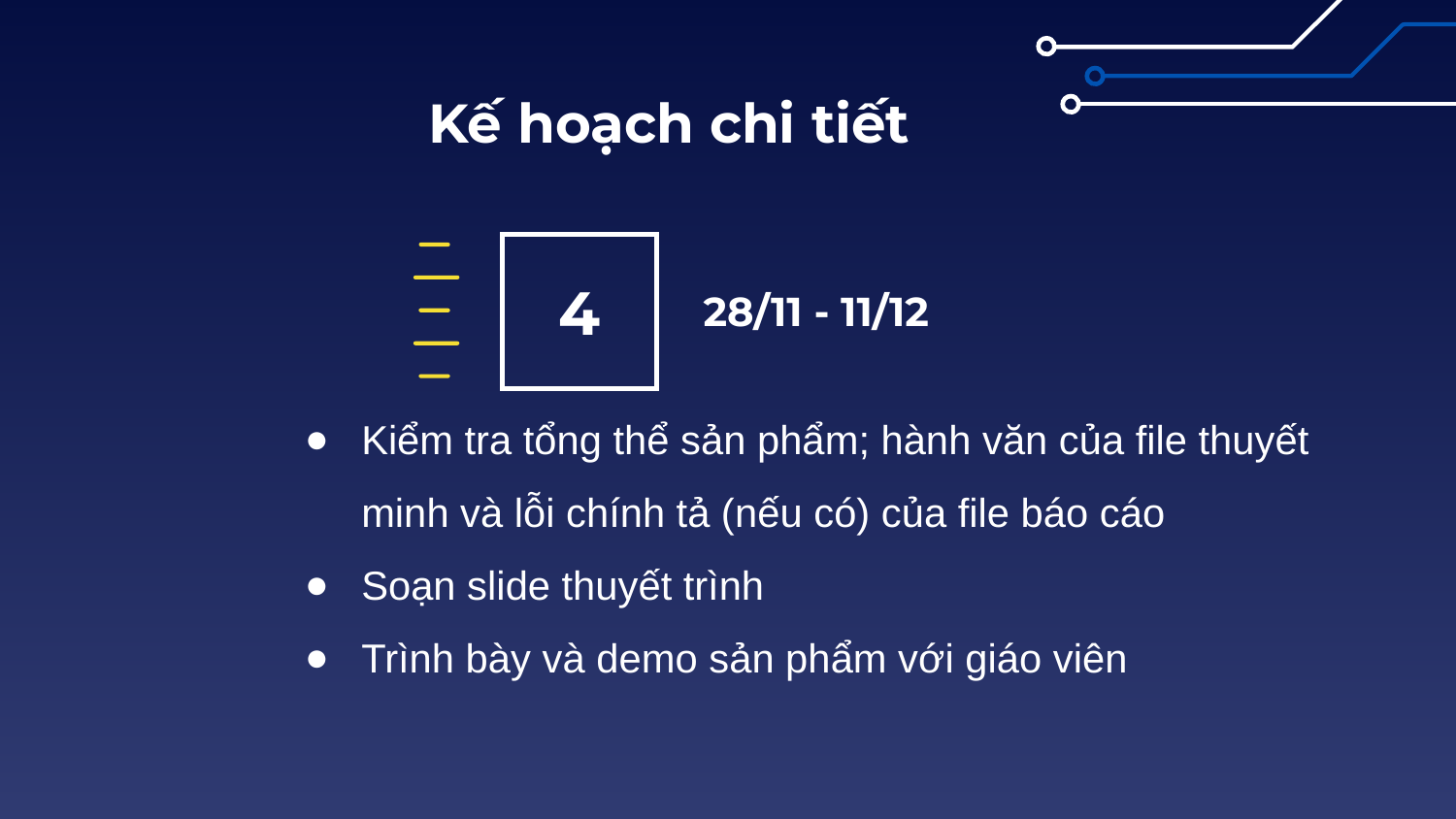

# Kế hoạch chi tiết
4

28/11 - 11/12
Kiểm tra tổng thể sản phẩm; hành văn của file thuyết minh và lỗi chính tả (nếu có) của file báo cáo
Soạn slide thuyết trình
Trình bày và demo sản phẩm với giáo viên